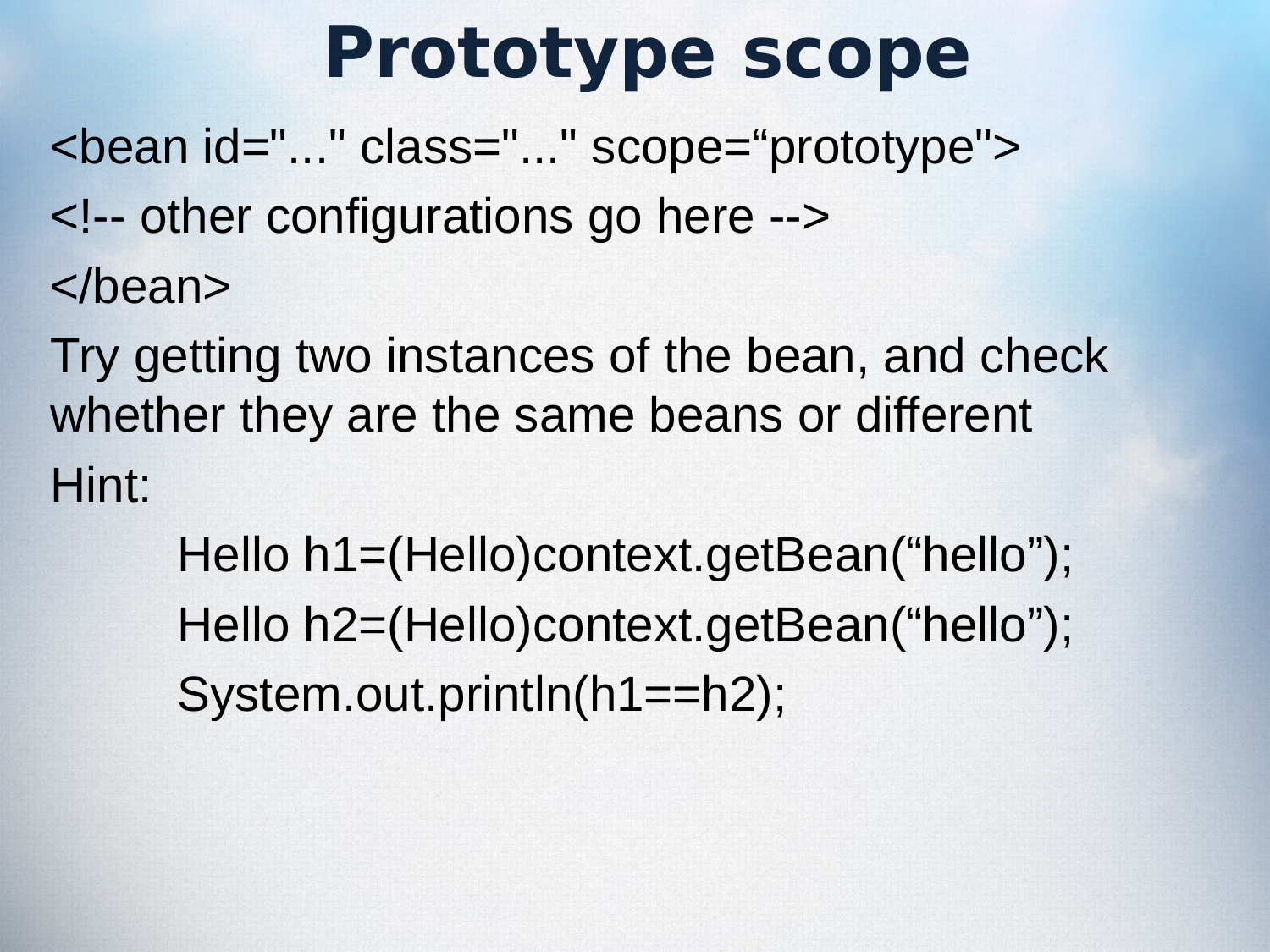

# Prototype scope
<bean id="..." class="..." scope=“prototype">
<!-- other configurations go here -->
</bean>
Try getting two instances of the bean, and check whether they are the same beans or different
Hint:
	Hello h1=(Hello)context.getBean(“hello”);
	Hello h2=(Hello)context.getBean(“hello”);
	System.out.println(h1==h2);